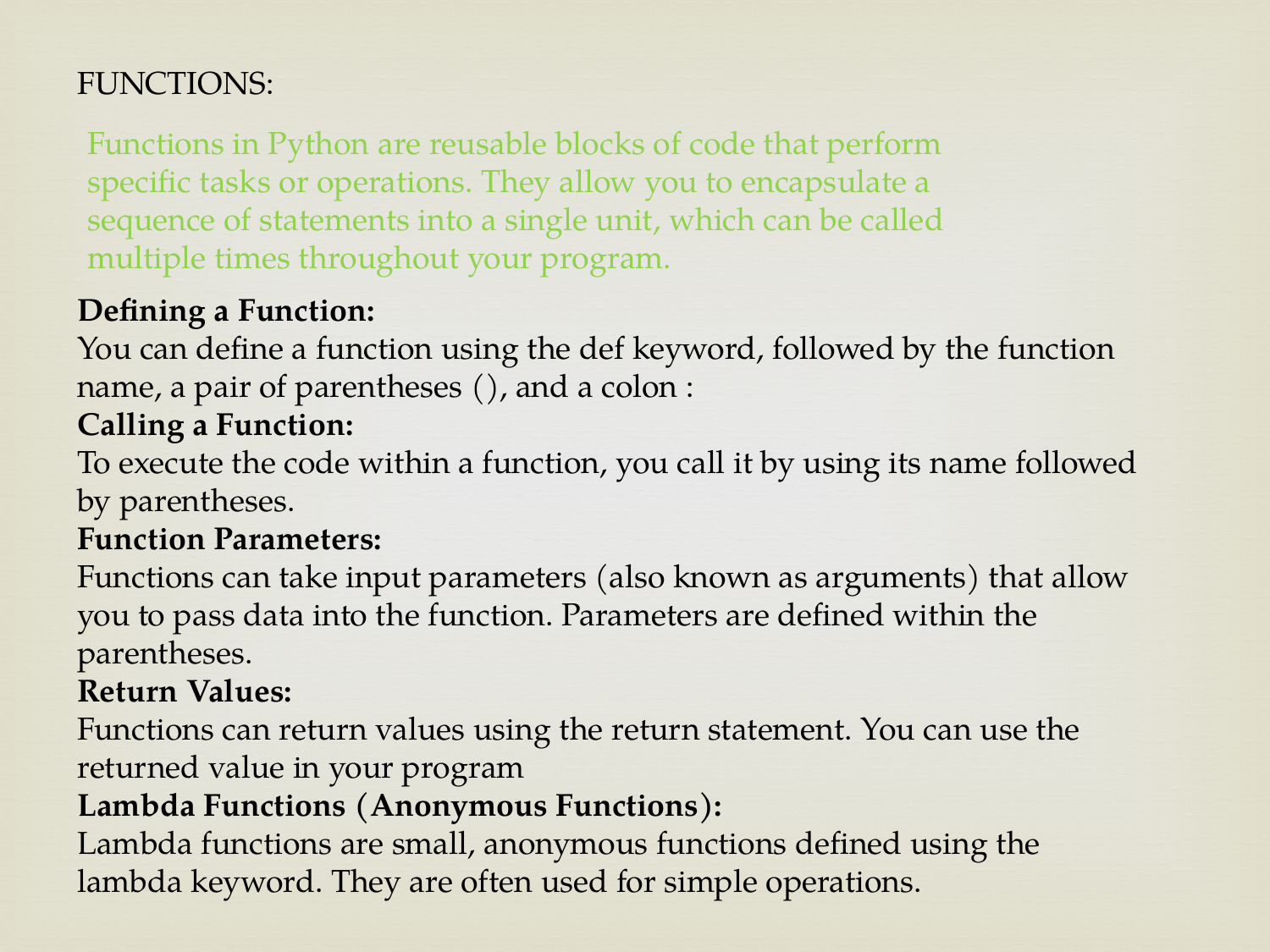

FUNCTIONS:
Functions in Python are reusable blocks of code that perform specific tasks or operations. They allow you to encapsulate a sequence of statements into a single unit, which can be called multiple times throughout your program.
Defining a Function:
You can define a function using the def keyword, followed by the function name, a pair of parentheses (), and a colon :
Calling a Function:
To execute the code within a function, you call it by using its name followed by parentheses.
Function Parameters:
Functions can take input parameters (also known as arguments) that allow you to pass data into the function. Parameters are defined within the parentheses.
Return Values:
Functions can return values using the return statement. You can use the returned value in your program
Lambda Functions (Anonymous Functions):
Lambda functions are small, anonymous functions defined using the lambda keyword. They are often used for simple operations.